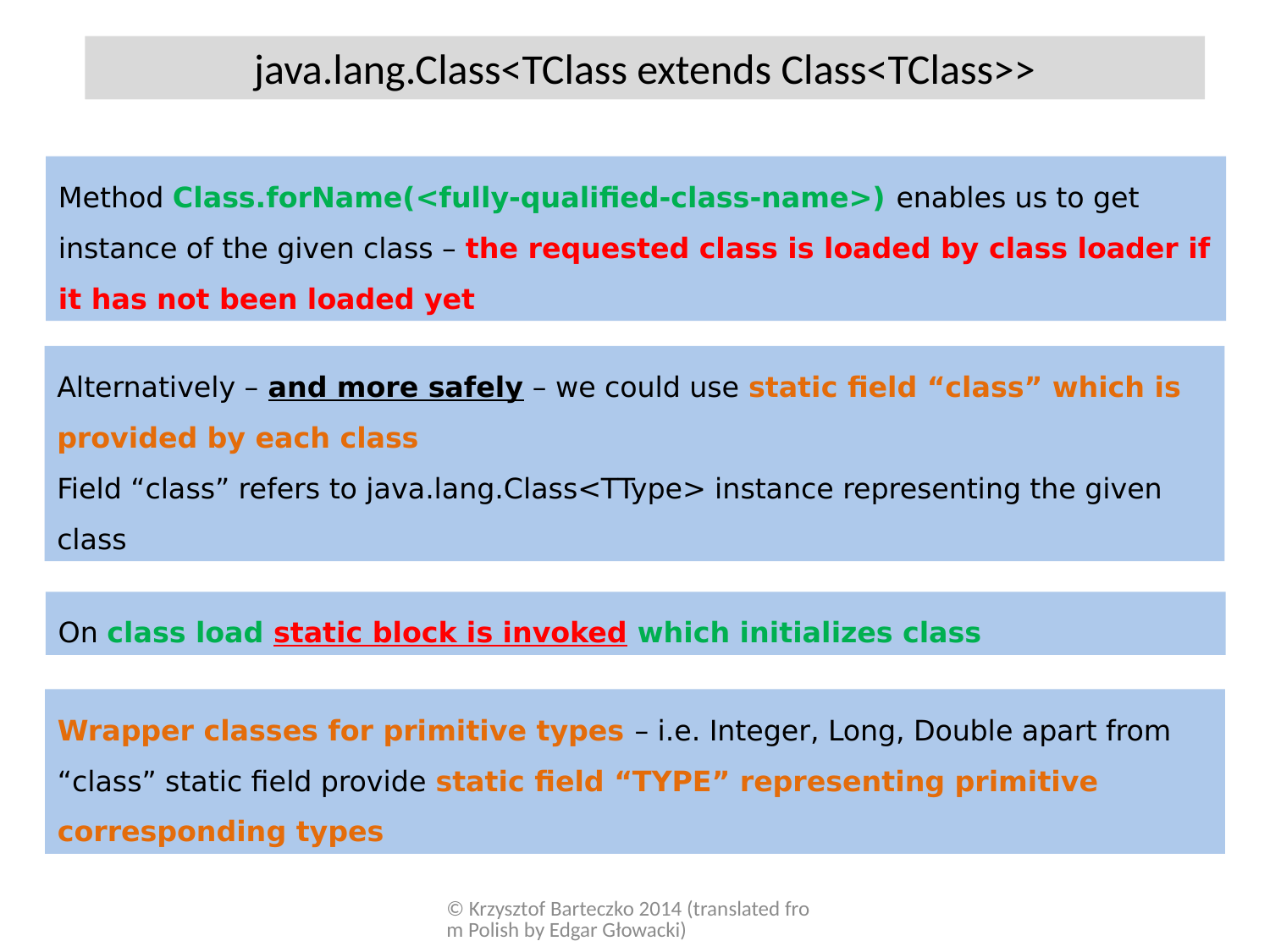

java.lang.Class<TClass extends Class<TClass>>
Method Class.forName(<fully-qualified-class-name>) enables us to get instance of the given class – the requested class is loaded by class loader if it has not been loaded yet
Alternatively – and more safely – we could use static field “class” which is provided by each class
Field “class” refers to java.lang.Class<TType> instance representing the given class
On class load static block is invoked which initializes class
Wrapper classes for primitive types – i.e. Integer, Long, Double apart from “class” static field provide static field “TYPE” representing primitive corresponding types
© Krzysztof Barteczko 2014 (translated from Polish by Edgar Głowacki)